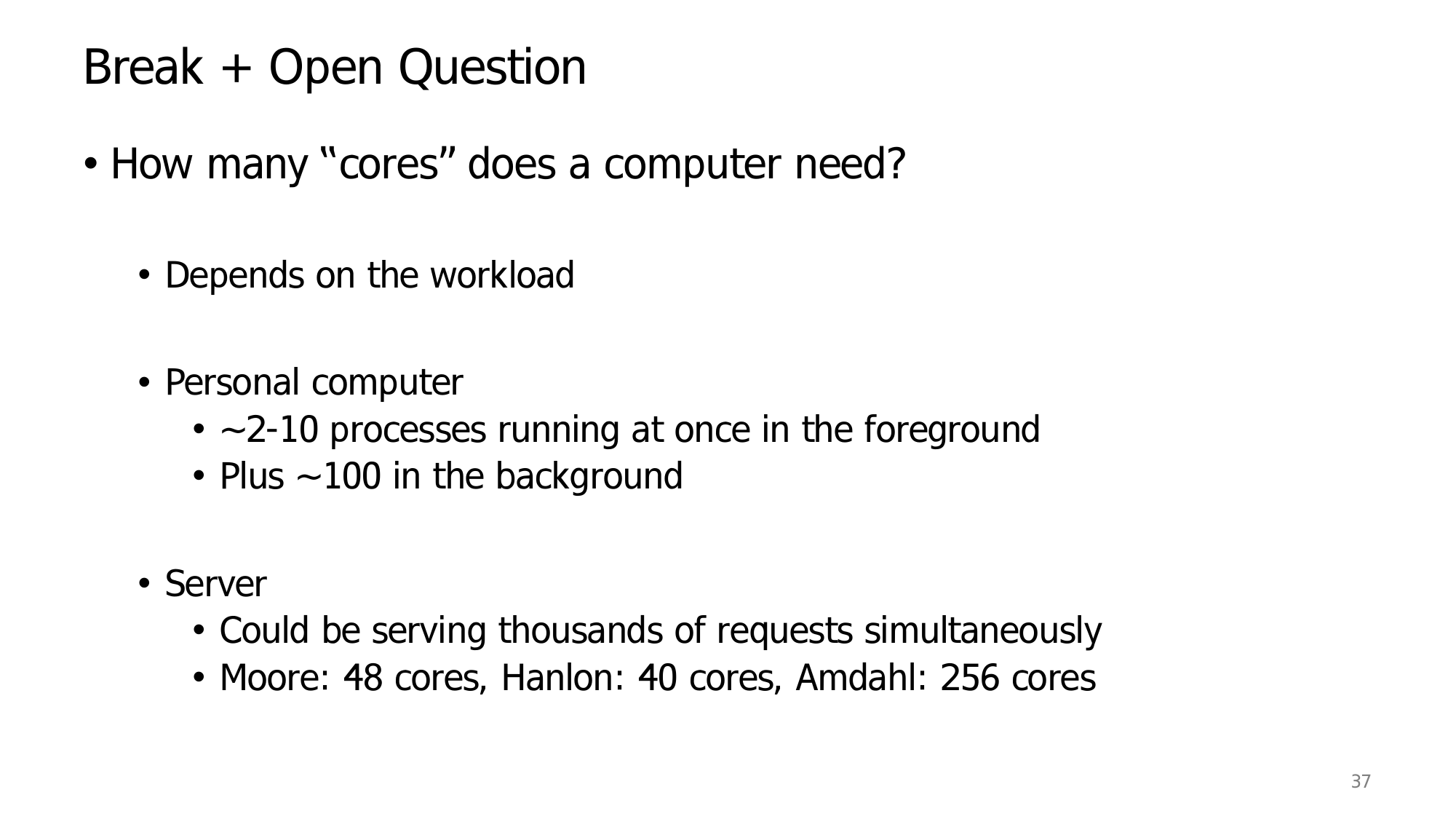

# Break + Open Question
How many “cores” does a computer need?

Depends on the workload

Personal computer
~2-10 processes running at once in the foreground
Plus ~100 in the background

Server
Could be serving thousands of requests simultaneously
Moore: 48 cores, Hanlon: 40 cores, Amdahl: 256 cores
37